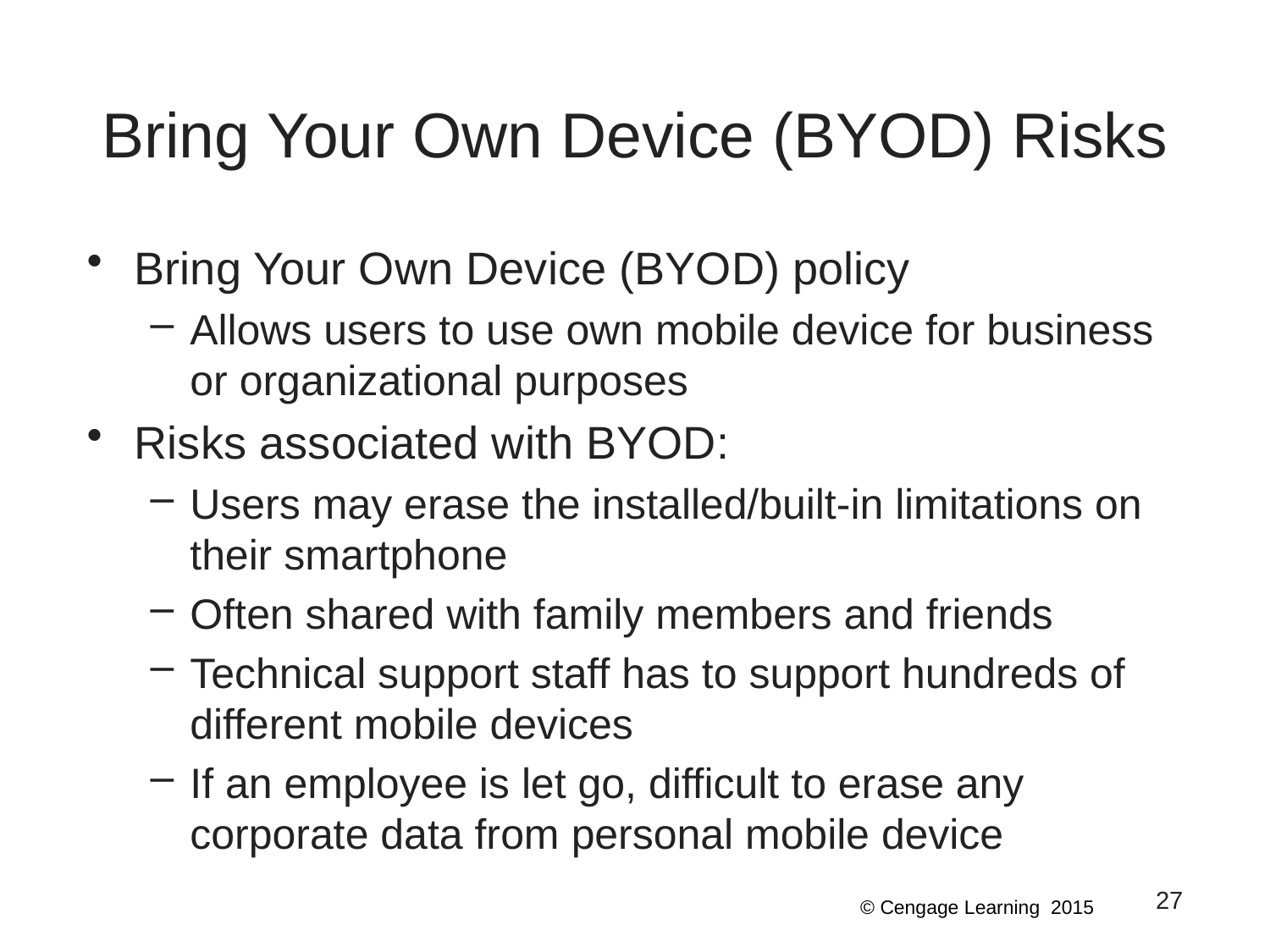

# Bring Your Own Device (BYOD) Risks
Bring Your Own Device (BYOD) policy
Allows users to use own mobile device for business or organizational purposes
Risks associated with BYOD:
Users may erase the installed/built-in limitations on their smartphone
Often shared with family members and friends
Technical support staff has to support hundreds of different mobile devices
If an employee is let go, difficult to erase any corporate data from personal mobile device
27